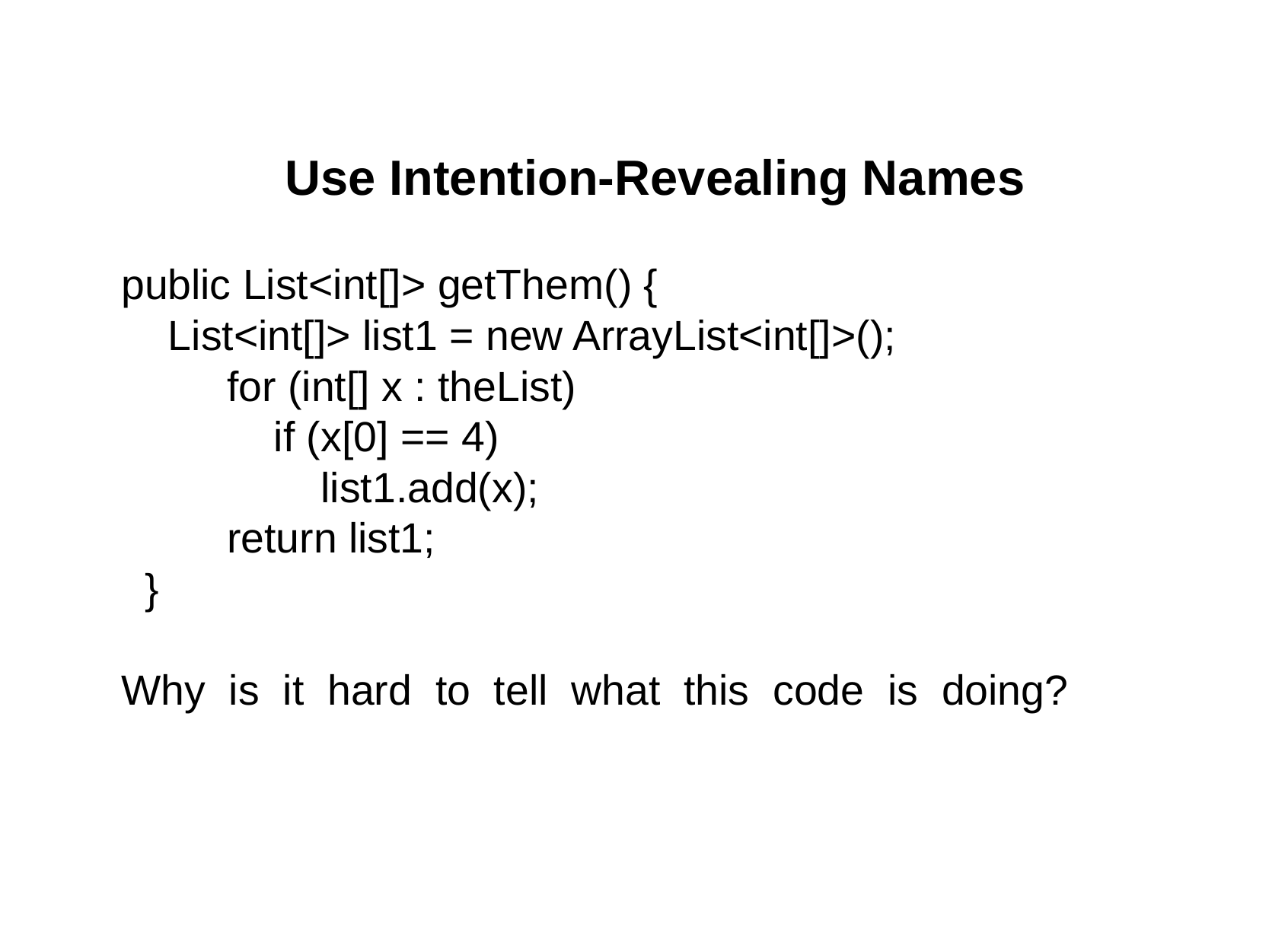

# Use Intention-Revealing Names
public List<int[]> getThem() {
    List<int[]> list1 = new ArrayList<int[]>();
         for (int[] x : theList)
             if (x[0] == 4)
                 list1.add(x);
         return list1;
  }

Why  is  it  hard  to  tell  what  this  code  is  doing?